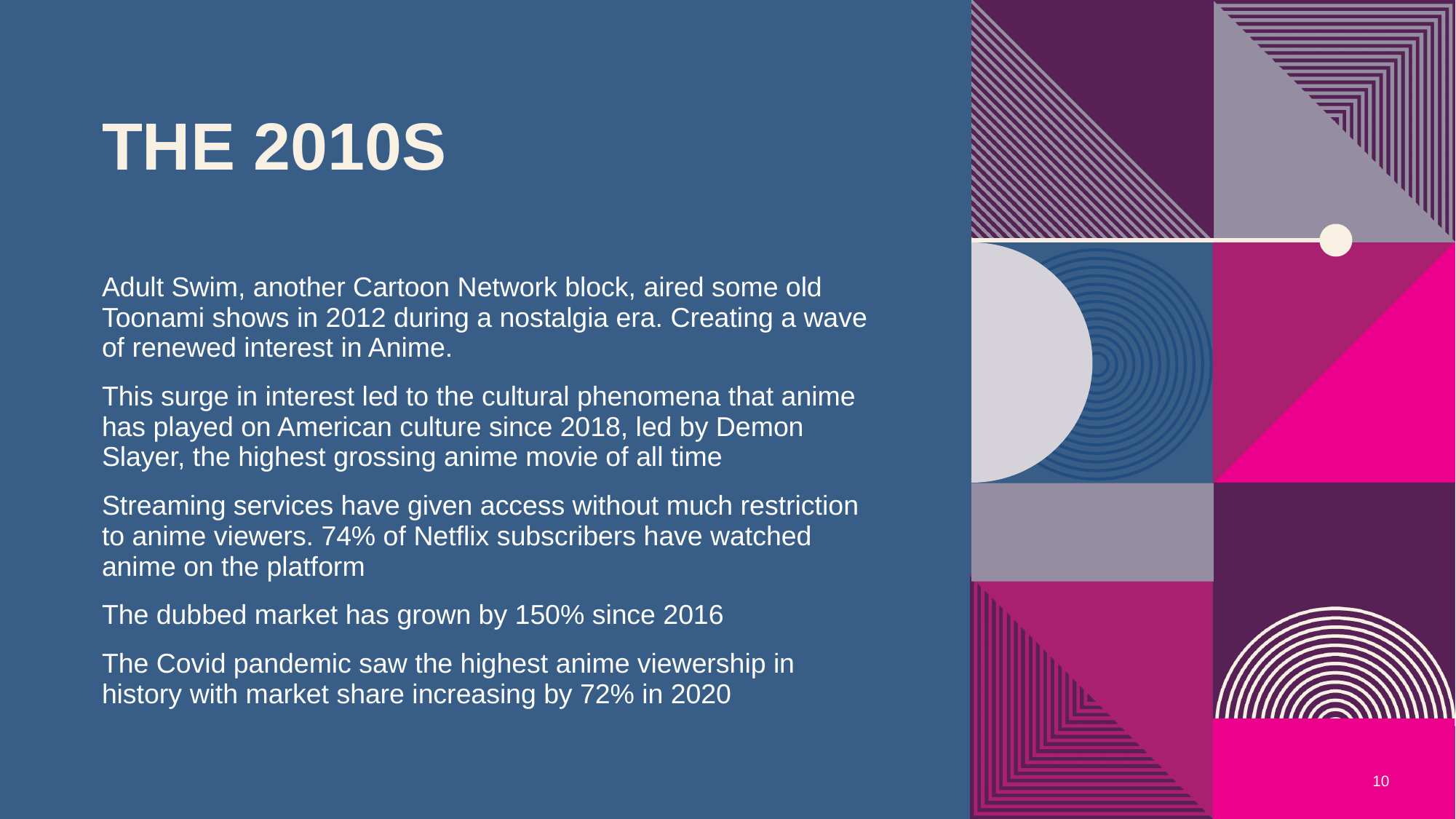

# The 2010s
Adult Swim, another Cartoon Network block, aired some old Toonami shows in 2012 during a nostalgia era. Creating a wave of renewed interest in Anime.
This surge in interest led to the cultural phenomena that anime has played on American culture since 2018, led by Demon Slayer, the highest grossing anime movie of all time
Streaming services have given access without much restriction to anime viewers. 74% of Netflix subscribers have watched anime on the platform
The dubbed market has grown by 150% since 2016
The Covid pandemic saw the highest anime viewership in history with market share increasing by 72% in 2020
10